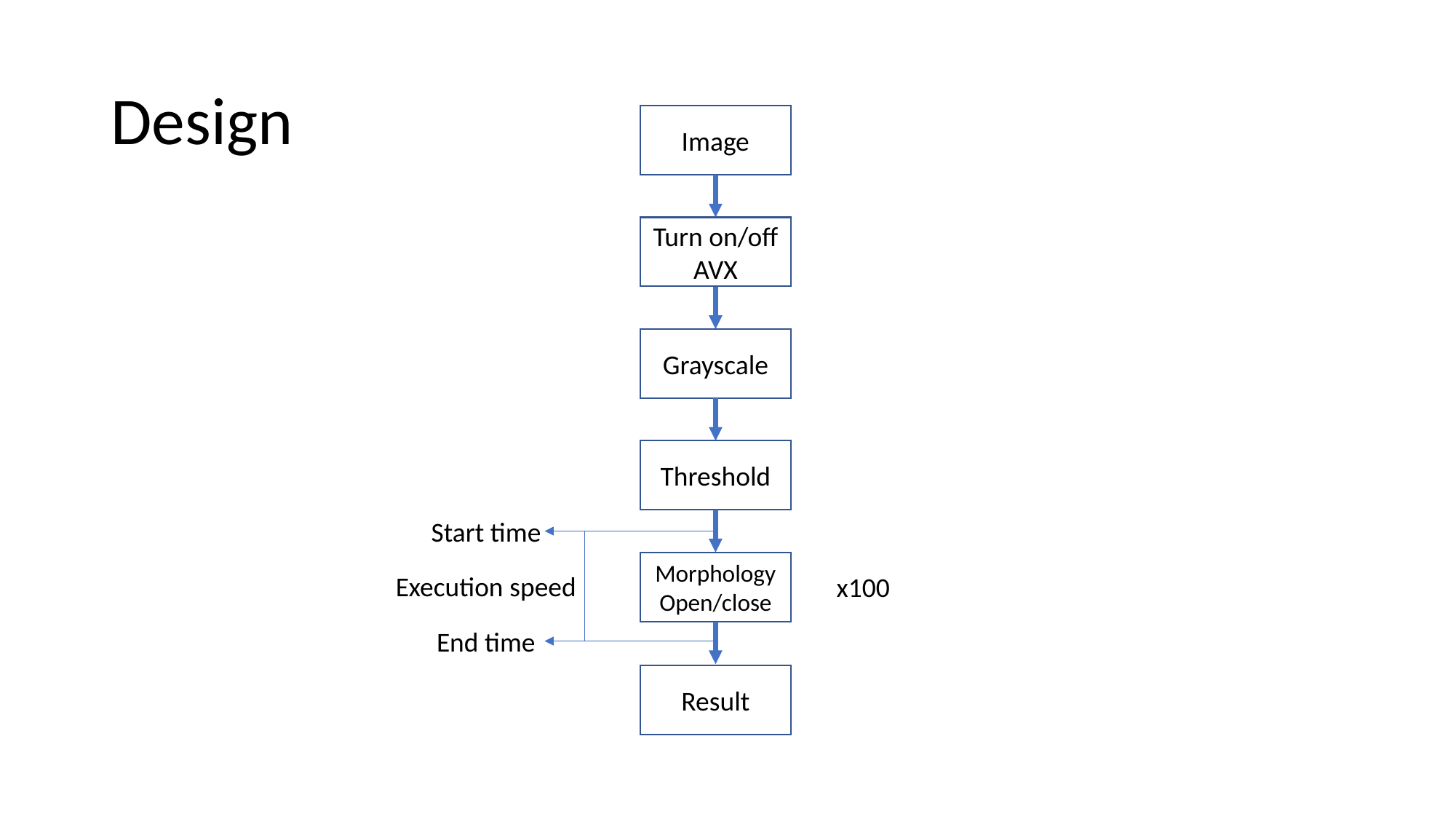

# Design
Image
Turn on/off
AVX
Grayscale
Threshold
Start time
Morphology
Open/close
Execution speed
x100
End time
Result